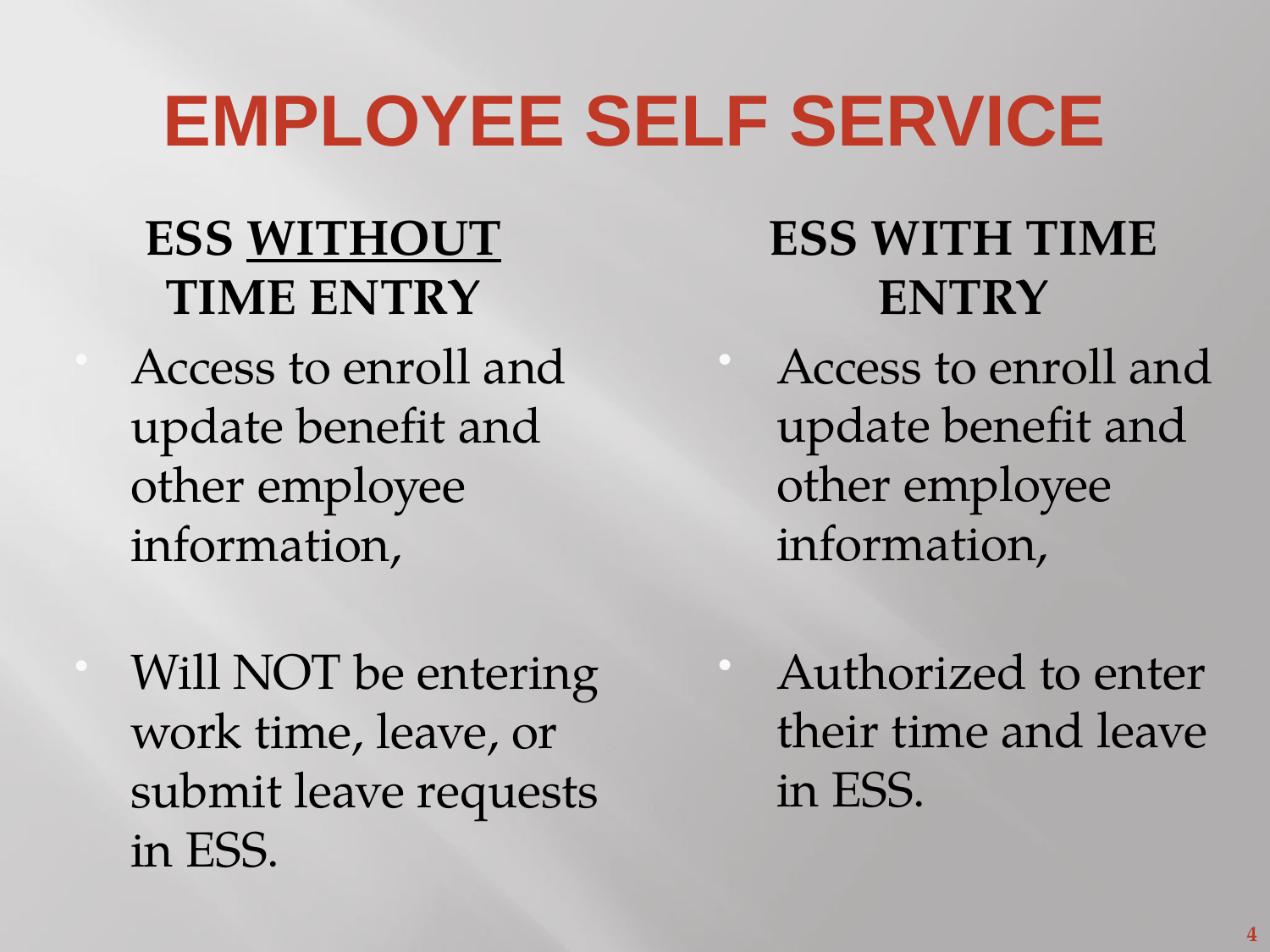

# Employee Self Service
ESS Without Time Entry
ESS With Time Entry
Access to enroll and update benefit and other employee information,
Will NOT be entering work time, leave, or submit leave requests in ESS.

Access to enroll and update benefit and other employee information,
Authorized to enter their time and leave in ESS.